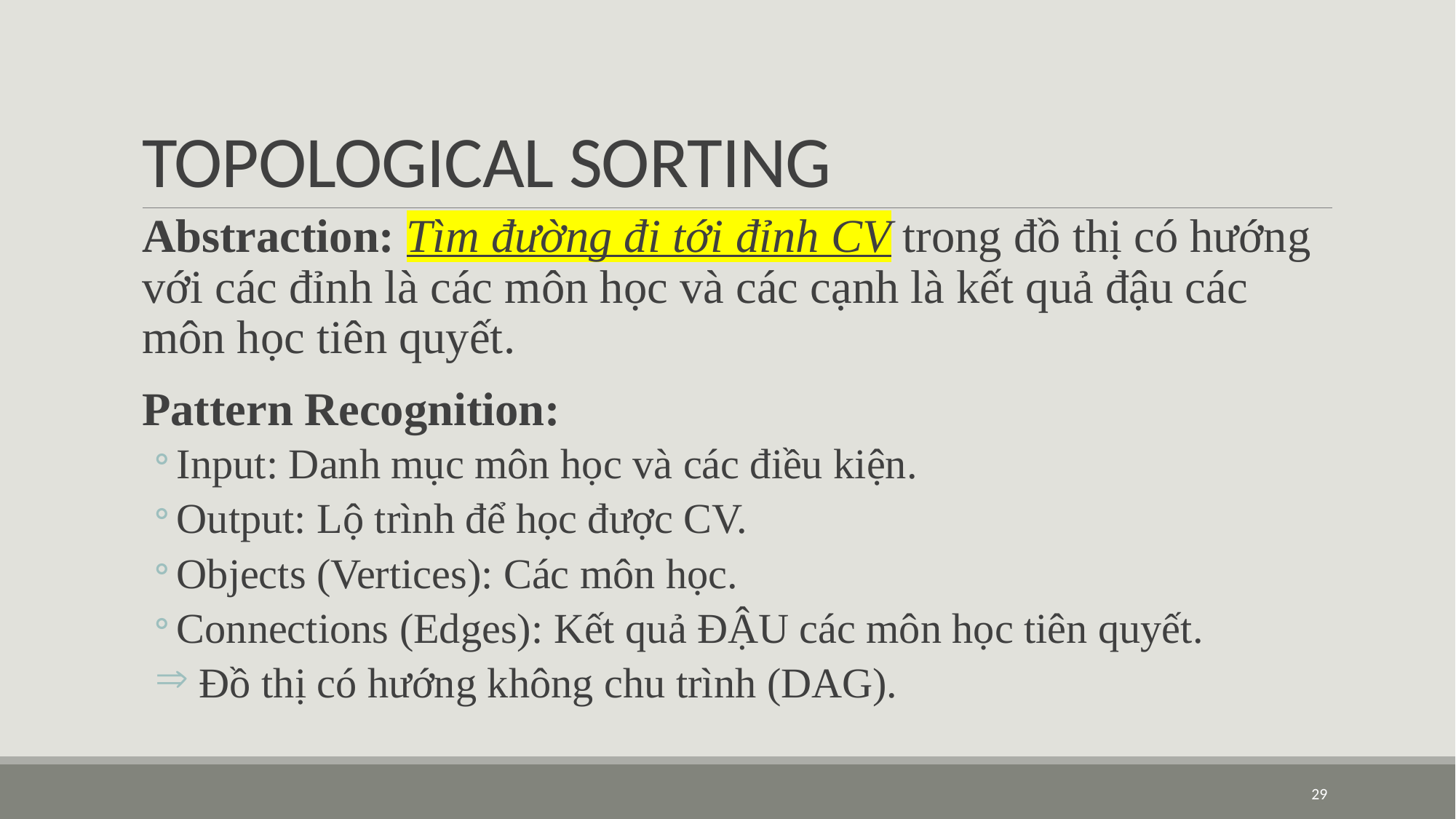

# TOPOLOGICAL SORTING
Abstraction: Tìm đường đi tới đỉnh CV trong đồ thị có hướng với các đỉnh là các môn học và các cạnh là kết quả đậu các môn học tiên quyết.
Pattern Recognition:
Input: Danh mục môn học và các điều kiện.
Output: Lộ trình để học được CV.
Objects (Vertices): Các môn học.
Connections (Edges): Kết quả ĐẬU các môn học tiên quyết.
 Đồ thị có hướng không chu trình (DAG).
29